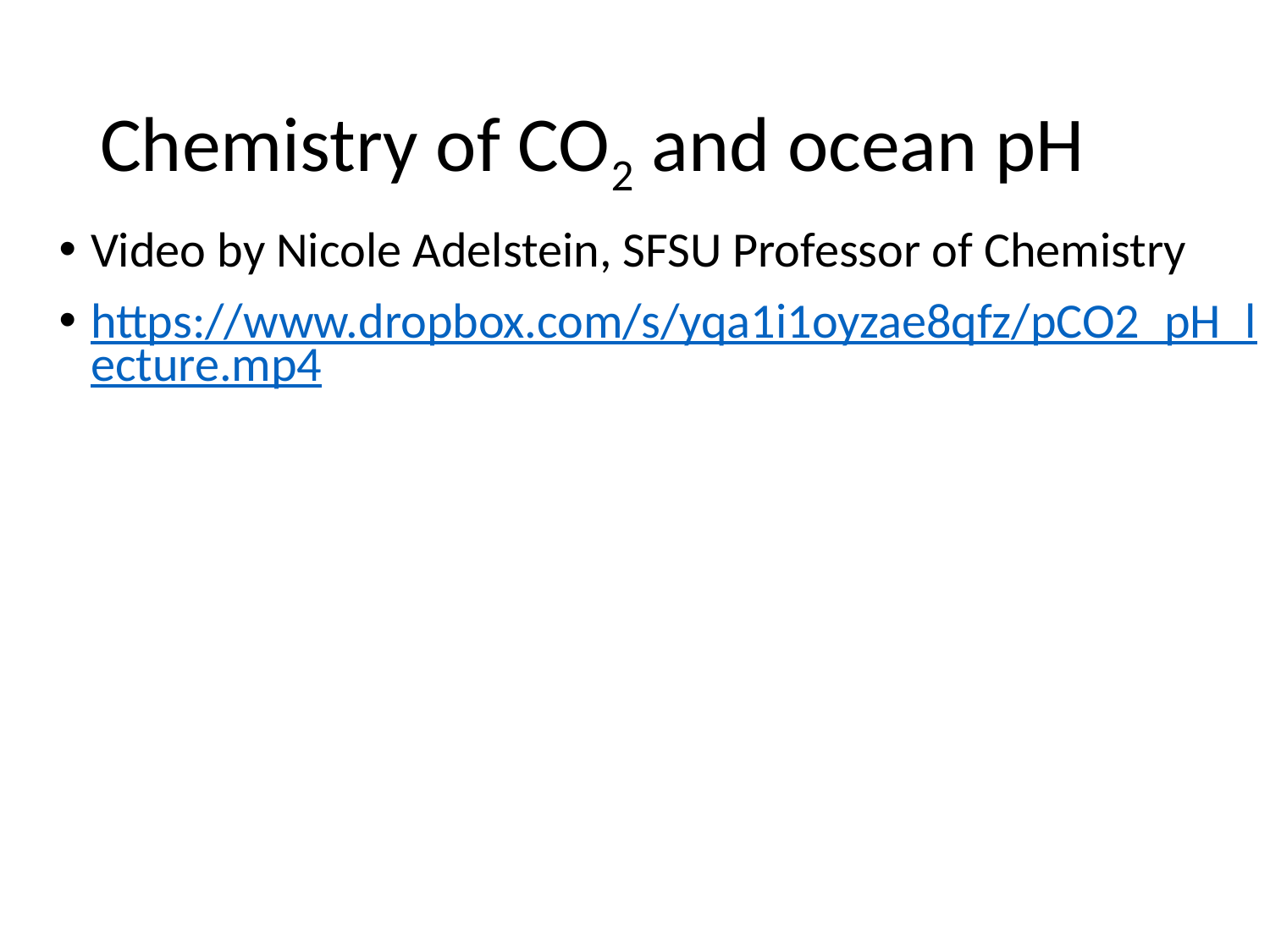

# Chemistry of CO2 and ocean pH
Video by Nicole Adelstein, SFSU Professor of Chemistry
https://www.dropbox.com/s/yqa1i1oyzae8qfz/pCO2_pH_lecture.mp4